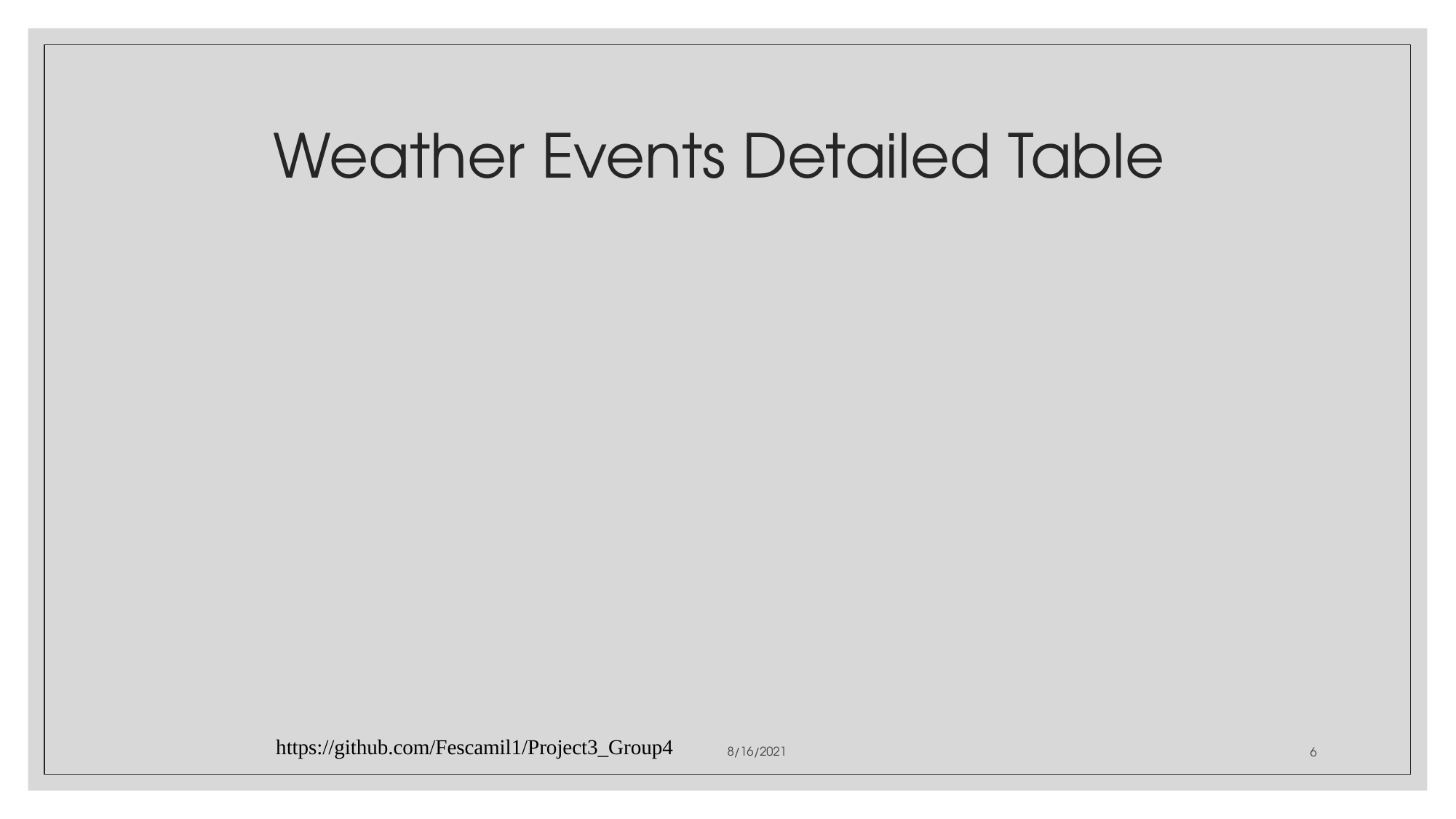

# Weather Events Detailed Table
8/16/2021
https://github.com/Fescamil1/Project3_Group4
6